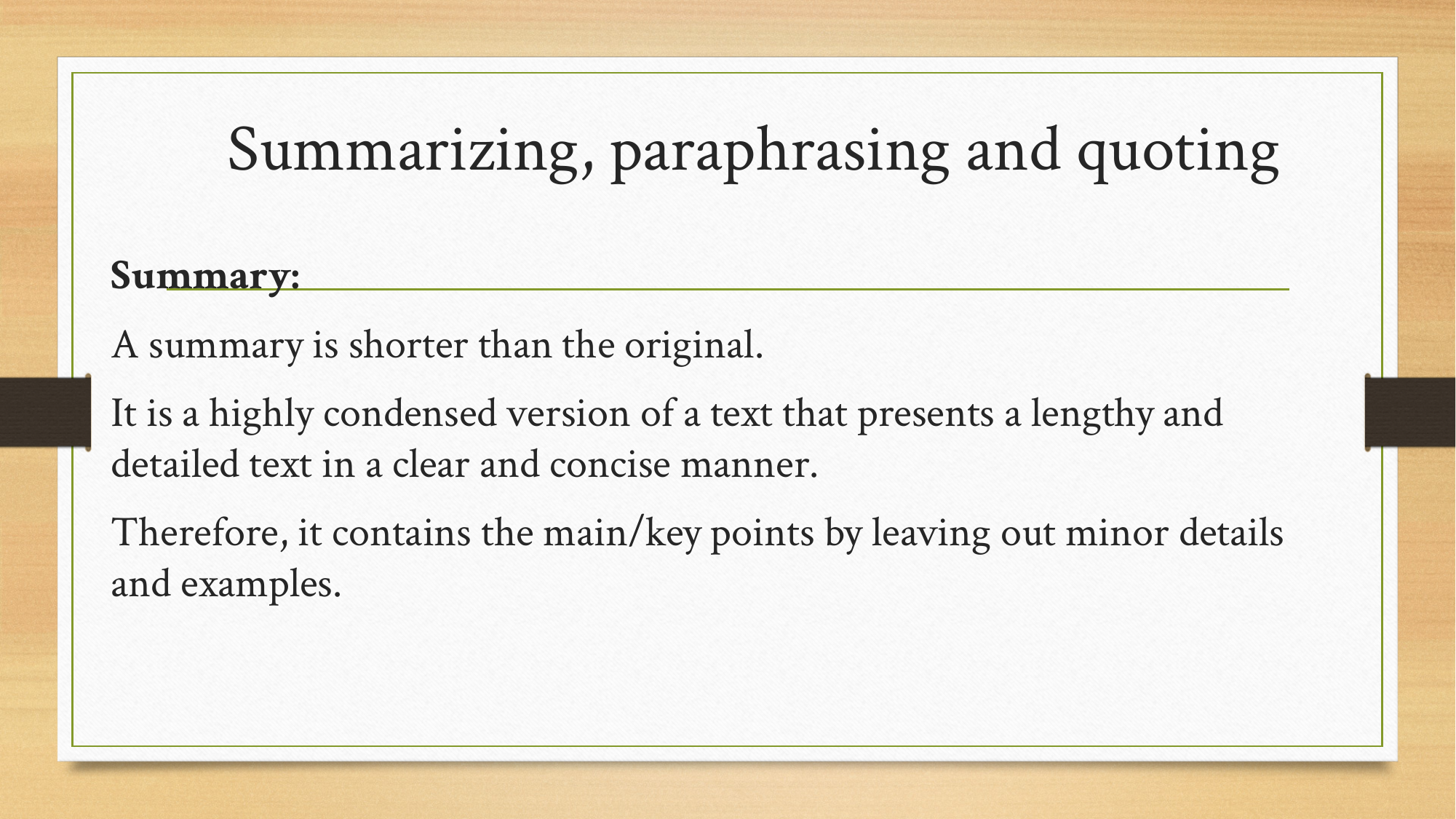

# Summarizing, paraphrasing and quoting
Summary:
A summary is shorter than the original.
It is a highly condensed version of a text that presents a lengthy and detailed text in a clear and concise manner.
Therefore, it contains the main/key points by leaving out minor details and examples.